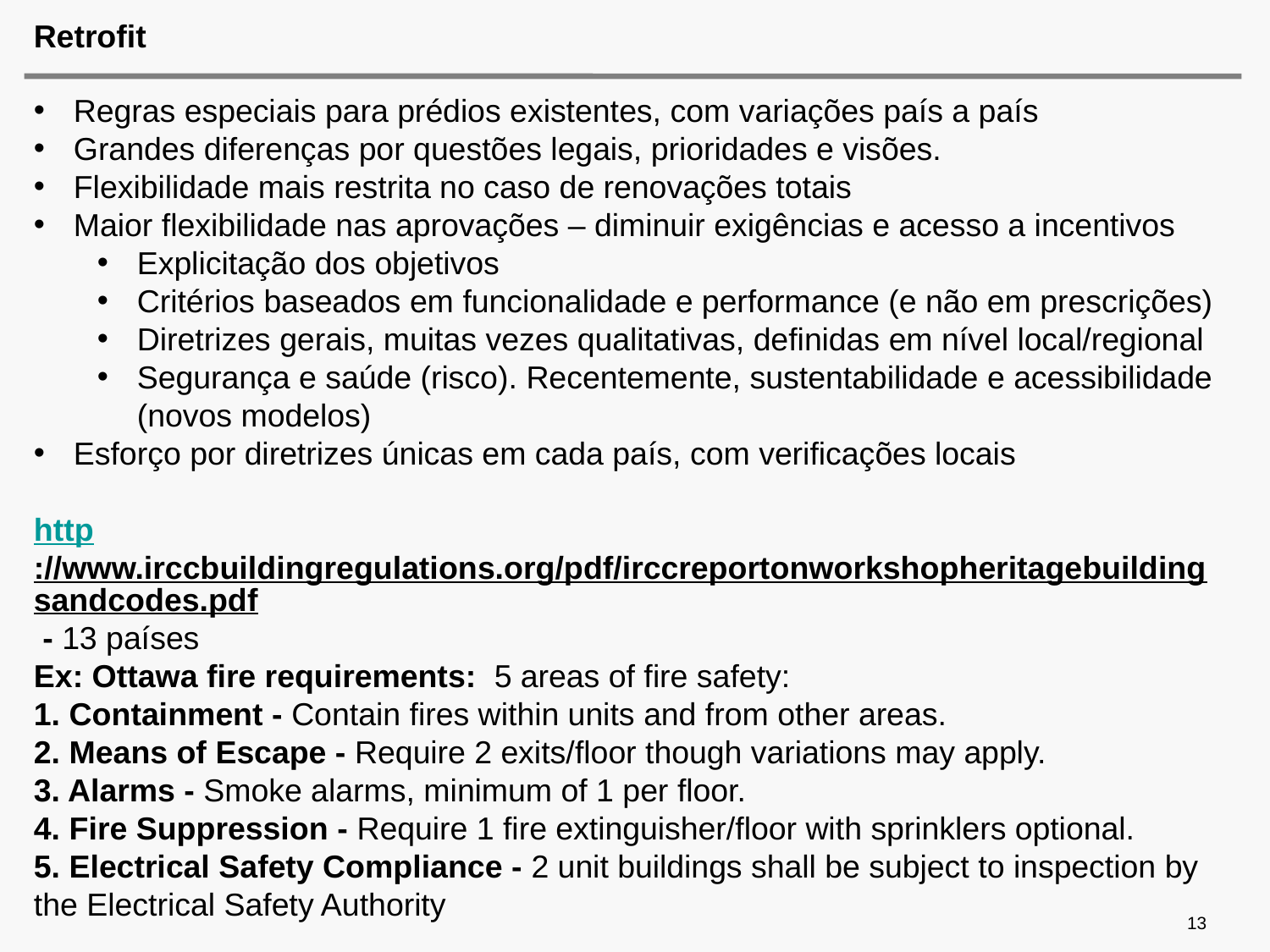

# Retrofit

Regras especiais para prédios existentes, com variações país a país
Grandes diferenças por questões legais, prioridades e visões.
Flexibilidade mais restrita no caso de renovações totais
Maior flexibilidade nas aprovações – diminuir exigências e acesso a incentivos
Explicitação dos objetivos
Critérios baseados em funcionalidade e performance (e não em prescrições)
Diretrizes gerais, muitas vezes qualitativas, definidas em nível local/regional
Segurança e saúde (risco). Recentemente, sustentabilidade e acessibilidade (novos modelos)
Esforço por diretrizes únicas em cada país, com verificações locais

http://www.irccbuildingregulations.org/pdf/irccreportonworkshopheritagebuildingsandcodes.pdf - 13 países
Ex: Ottawa fire requirements:  5 areas of fire safety: 
1. Containment - Contain fires within units and from other areas. 
2. Means of Escape - Require 2 exits/floor though variations may apply.
3. Alarms - Smoke alarms, minimum of 1 per floor.
4. Fire Suppression - Require 1 fire extinguisher/floor with sprinklers optional. 
5. Electrical Safety Compliance - 2 unit buildings shall be subject to inspection by the Electrical Safety Authority

13